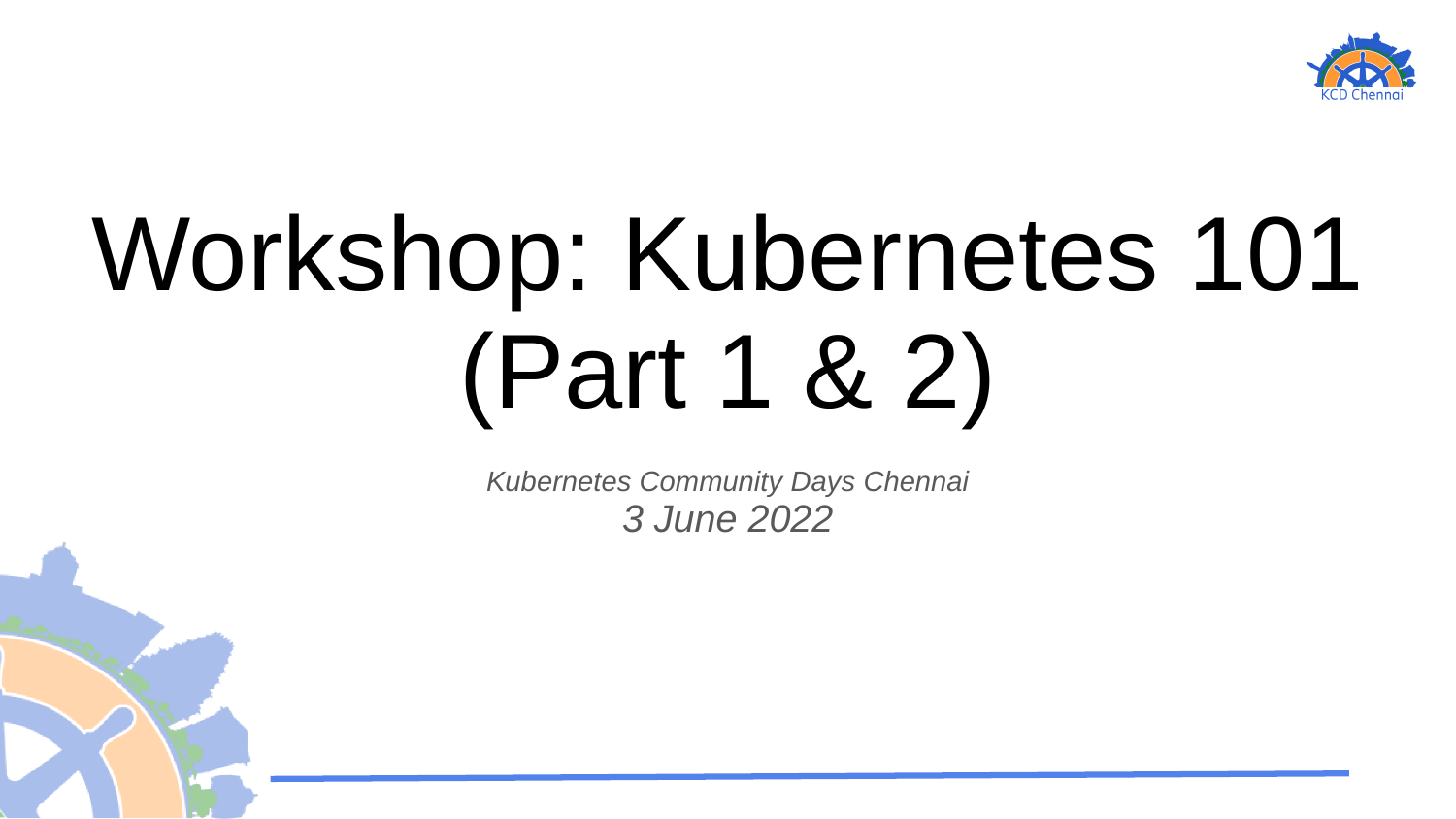

# Workshop: Kubernetes 101 (Part 1 & 2)
Kubernetes Community Days Chennai
3 June 2022